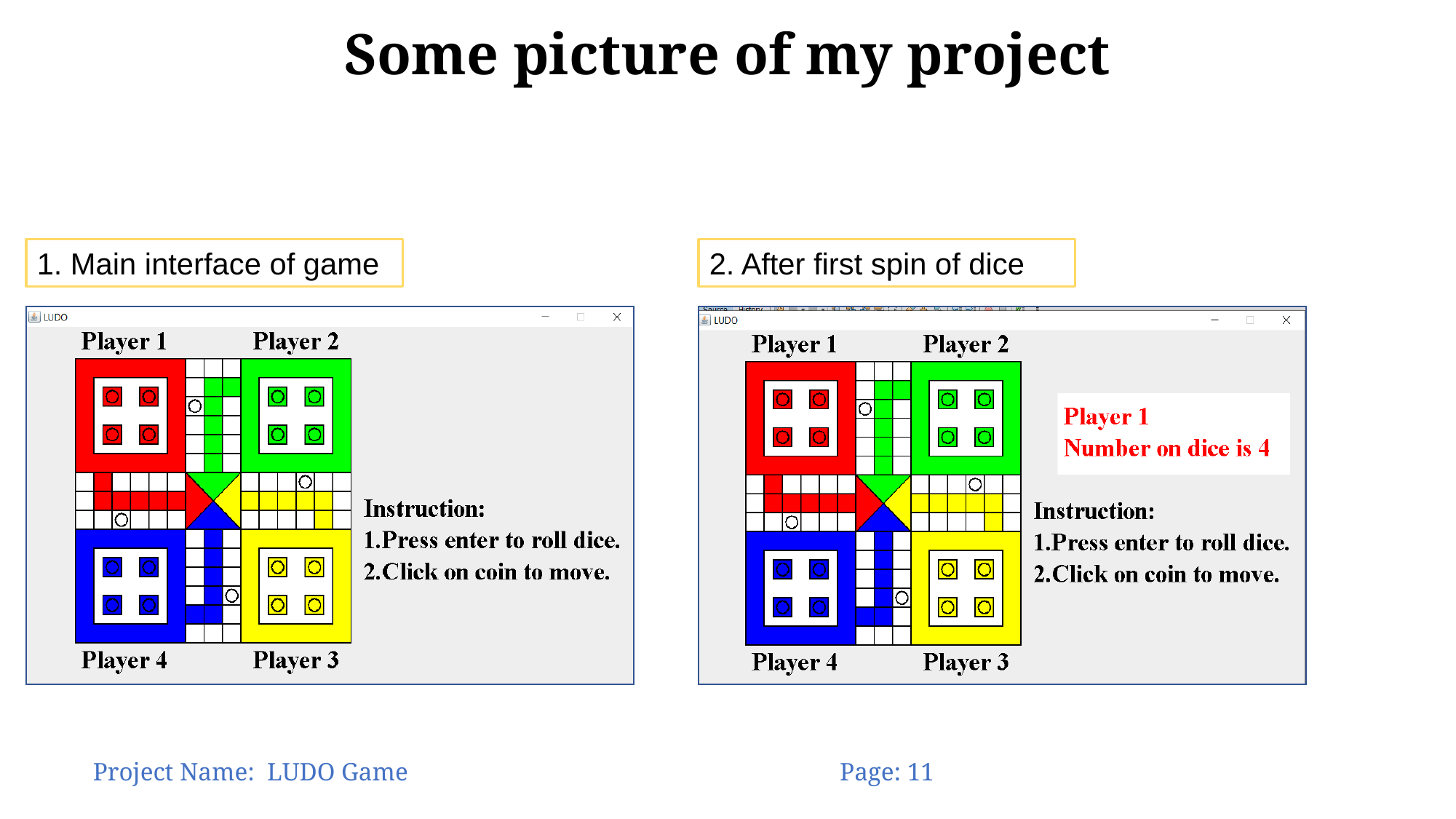

Some picture of my project
1. Main interface of game
2. After first spin of dice

Project Name:  LUDO Game                                                                    Page: 11